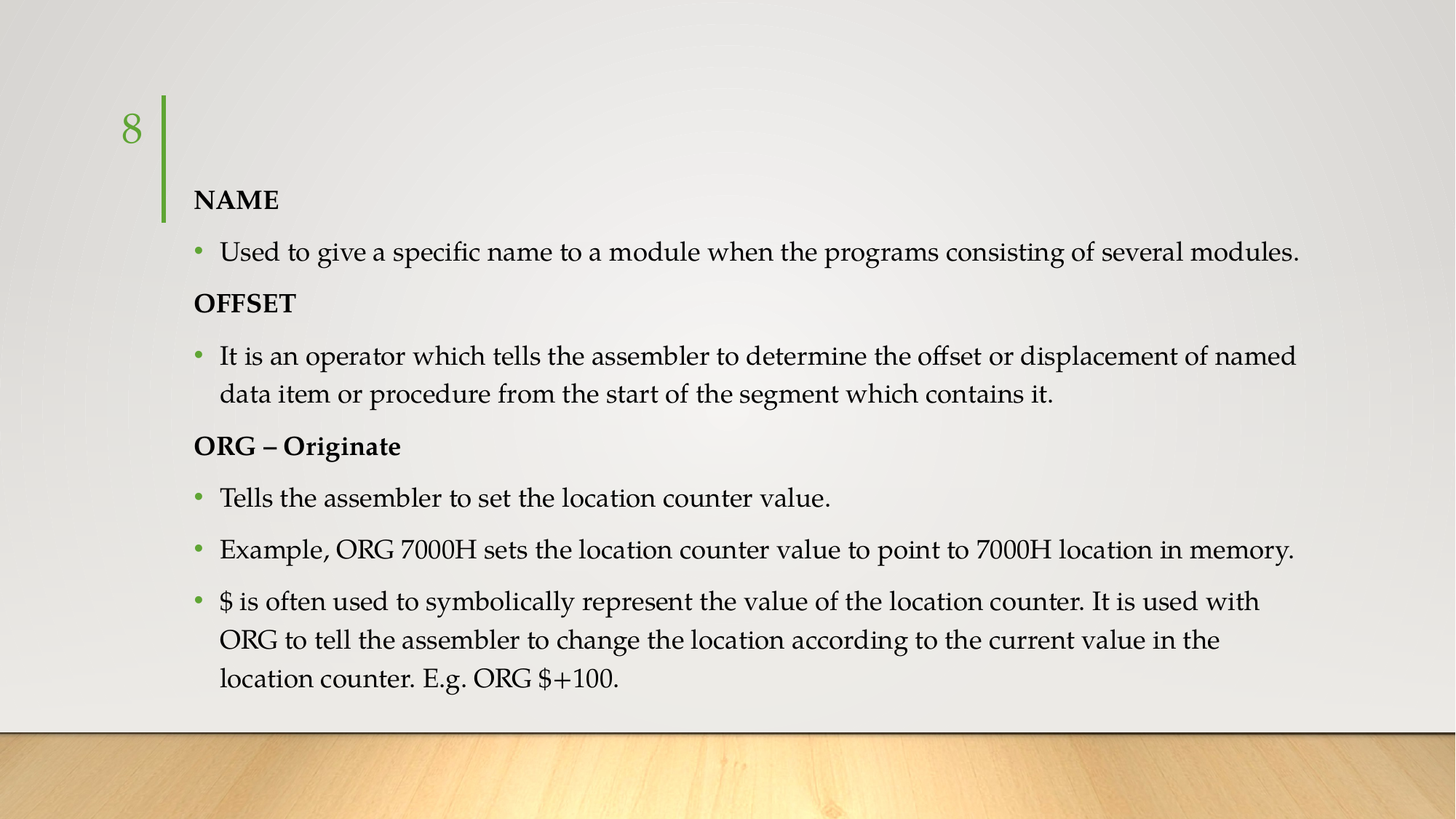

#
8
NAME
Used to give a specific name to a module when the programs consisting of several modules.
OFFSET
It is an operator which tells the assembler to determine the offset or displacement of named data item or procedure from the start of the segment which contains it.
ORG – Originate
Tells the assembler to set the location counter value.
Example, ORG 7000H sets the location counter value to point to 7000H location in memory.
$ is often used to symbolically represent the value of the location counter. It is used with ORG to tell the assembler to change the location according to the current value in the location counter. E.g. ORG $+100.